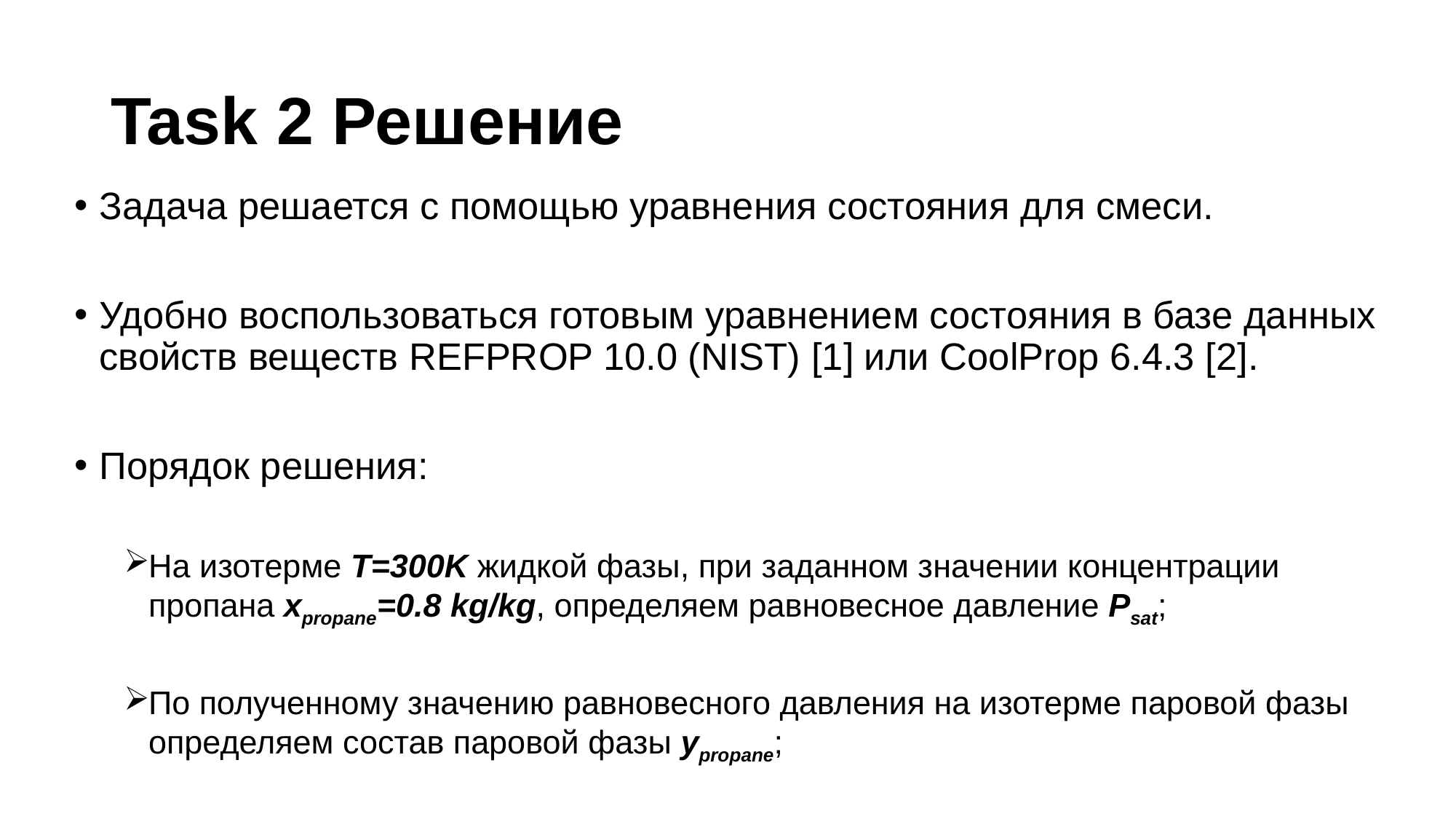

# Task 2 Решение
Задача решается с помощью уравнения состояния для смеси.

Удобно воспользоваться готовым уравнением состояния в базе данных свойств веществ REFPROP 10.0 (NIST) [1] или CoolProp 6.4.3 [2].

Порядок решения:

На изотерме T=300K жидкой фазы, при заданном значении концентрации пропана xpropane=0.8 kg/kg, определяем равновесное давление Psat;

По полученному значению равновесного давления на изотерме паровой фазы определяем состав паровой фазы ypropane;